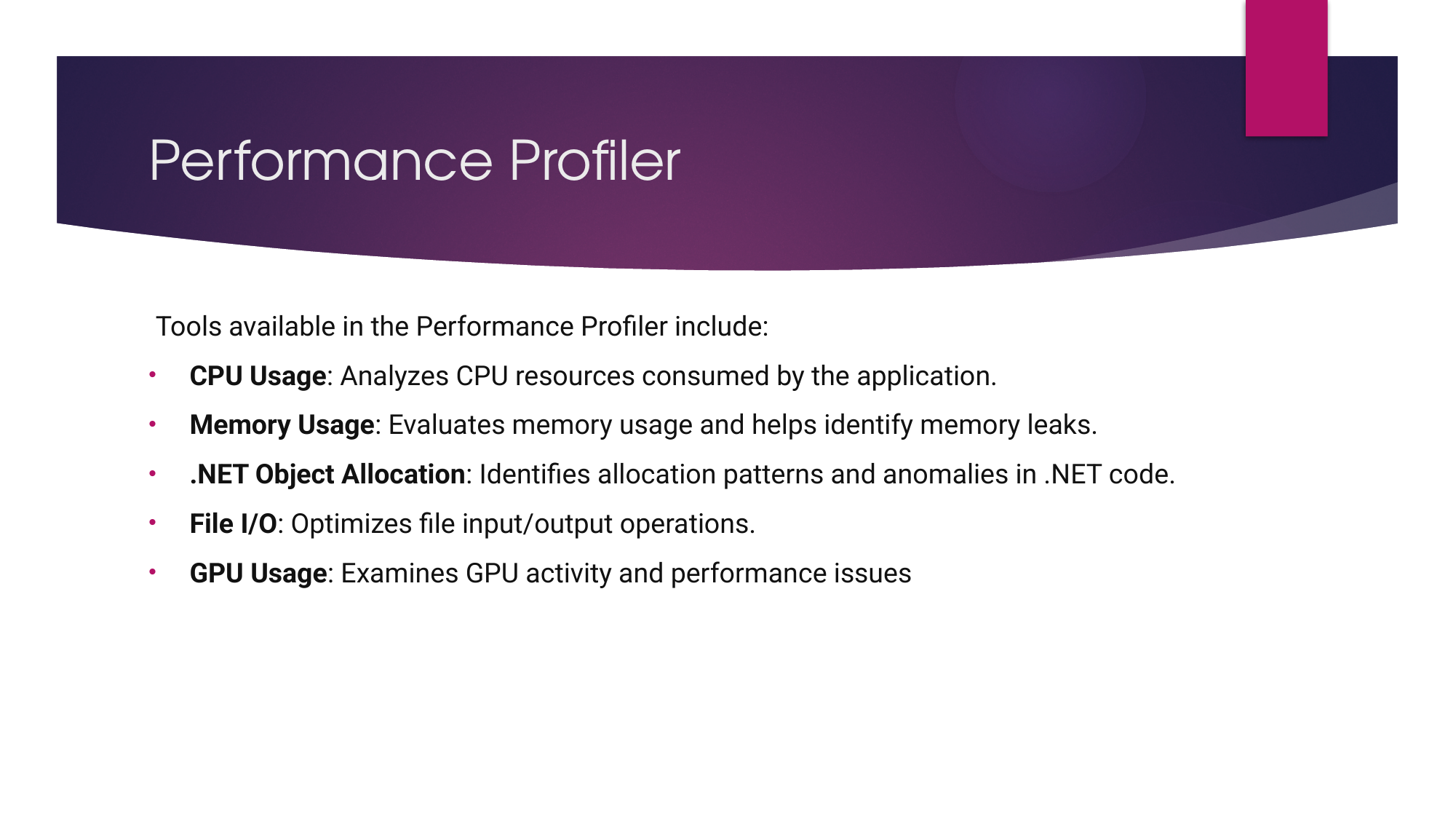

# Performance Profiler
 Tools available in the Performance Profiler include:
CPU Usage: Analyzes CPU resources consumed by the application.
Memory Usage: Evaluates memory usage and helps identify memory leaks.
.NET Object Allocation: Identifies allocation patterns and anomalies in .NET code.
File I/O: Optimizes file input/output operations.
GPU Usage: Examines GPU activity and performance issues